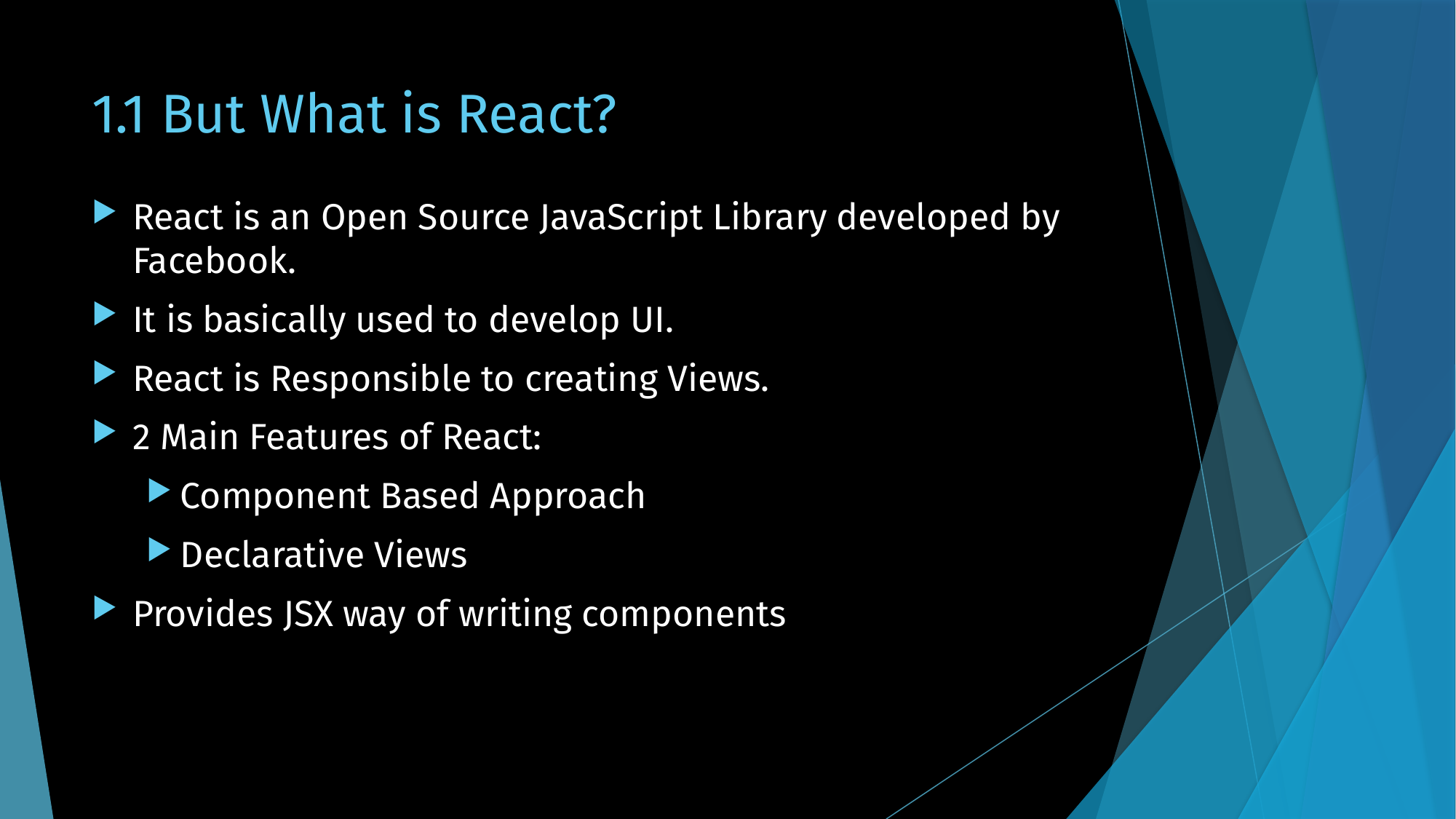

# 1.1 But What is React?
React is an Open Source JavaScript Library developed by Facebook.
It is basically used to develop UI.
React is Responsible to creating Views.
2 Main Features of React:
Component Based Approach
Declarative Views
Provides JSX way of writing components